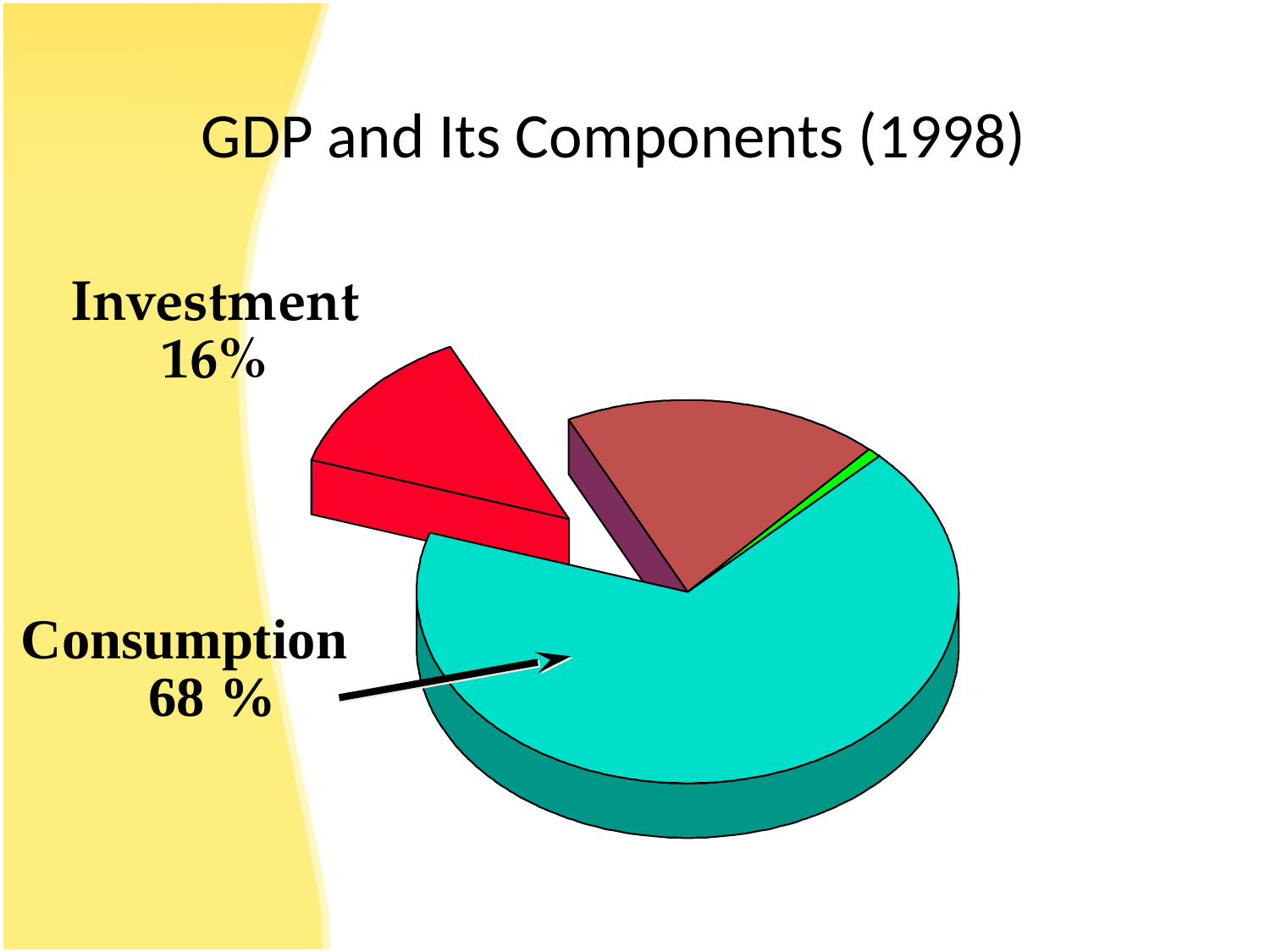

# GDP and Its Components (1998)
Investment
16%

Consumption
         68 %